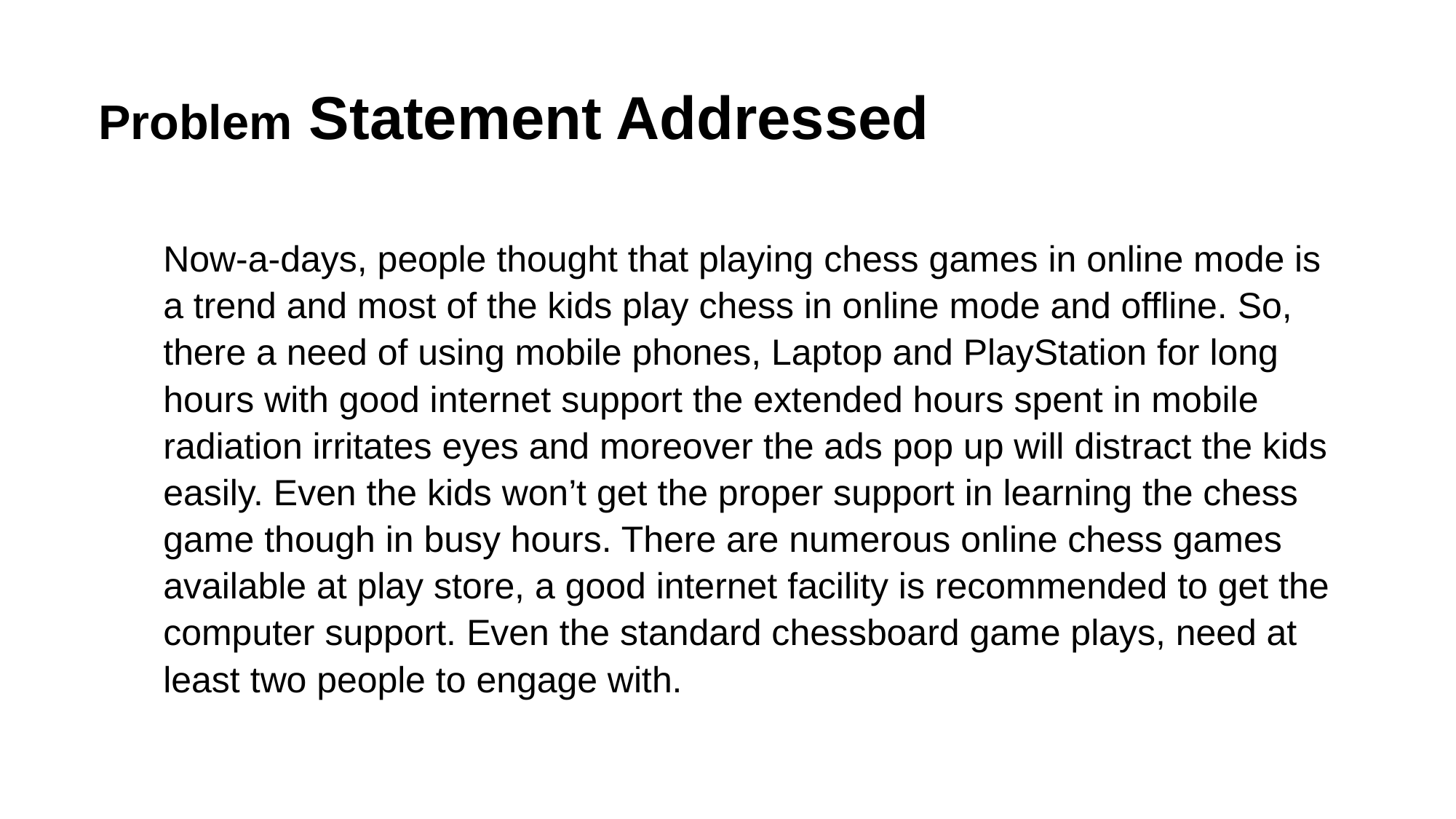

Problem Statement Addressed
Now-a-days, people thought that playing chess games in online mode is a trend and most of the kids play chess in online mode and offline. So, there a need of using mobile phones, Laptop and PlayStation for long hours with good internet support the extended hours spent in mobile radiation irritates eyes and moreover the ads pop up will distract the kids easily. Even the kids won’t get the proper support in learning the chess game though in busy hours. There are numerous online chess games available at play store, a good internet facility is recommended to get the computer support. Even the standard chessboard game plays, need at least two people to engage with.